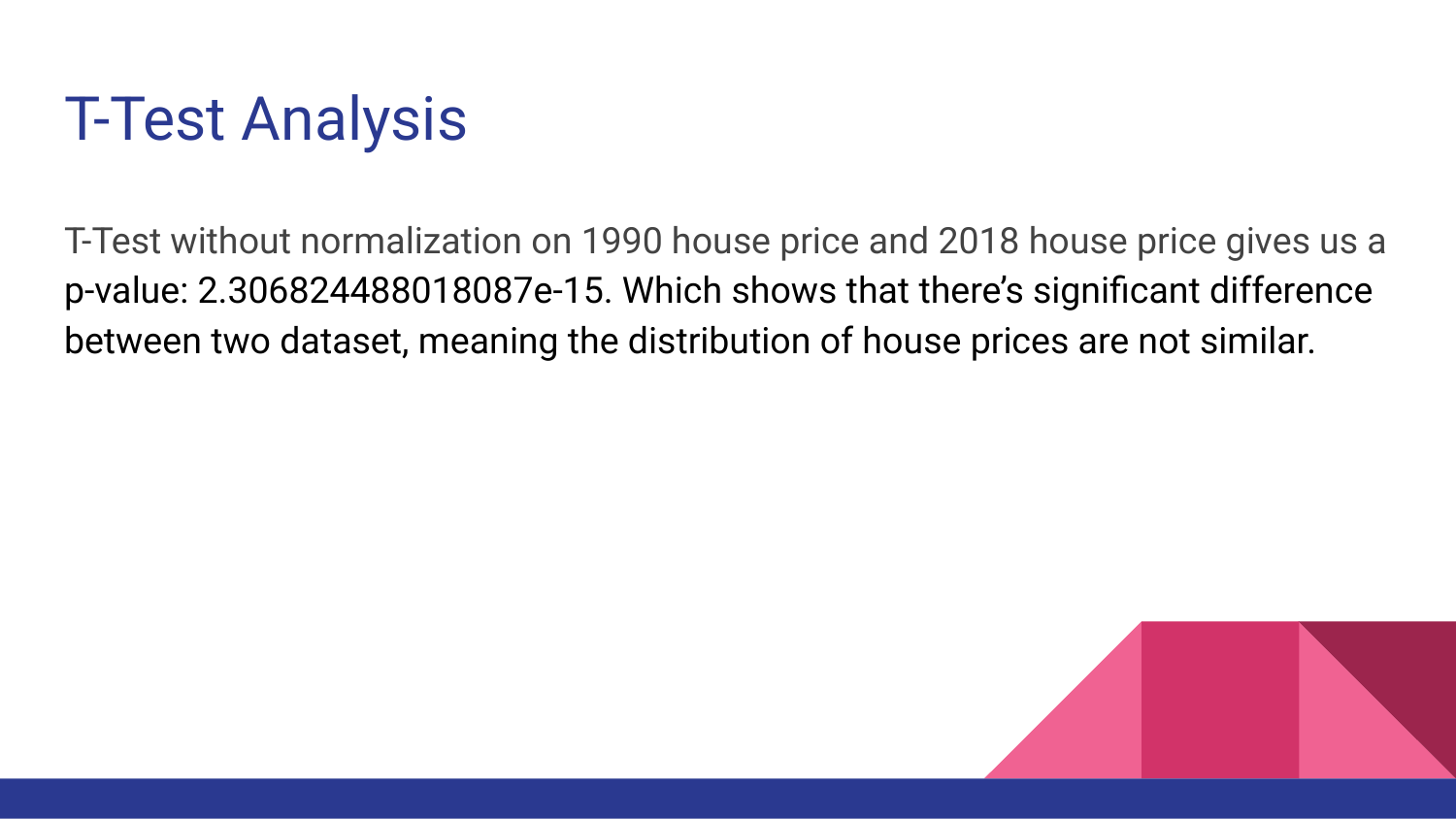

# T-Test Analysis
T-Test without normalization on 1990 house price and 2018 house price gives us a p-value: 2.306824488018087e-15. Which shows that there’s significant difference between two dataset, meaning the distribution of house prices are not similar.